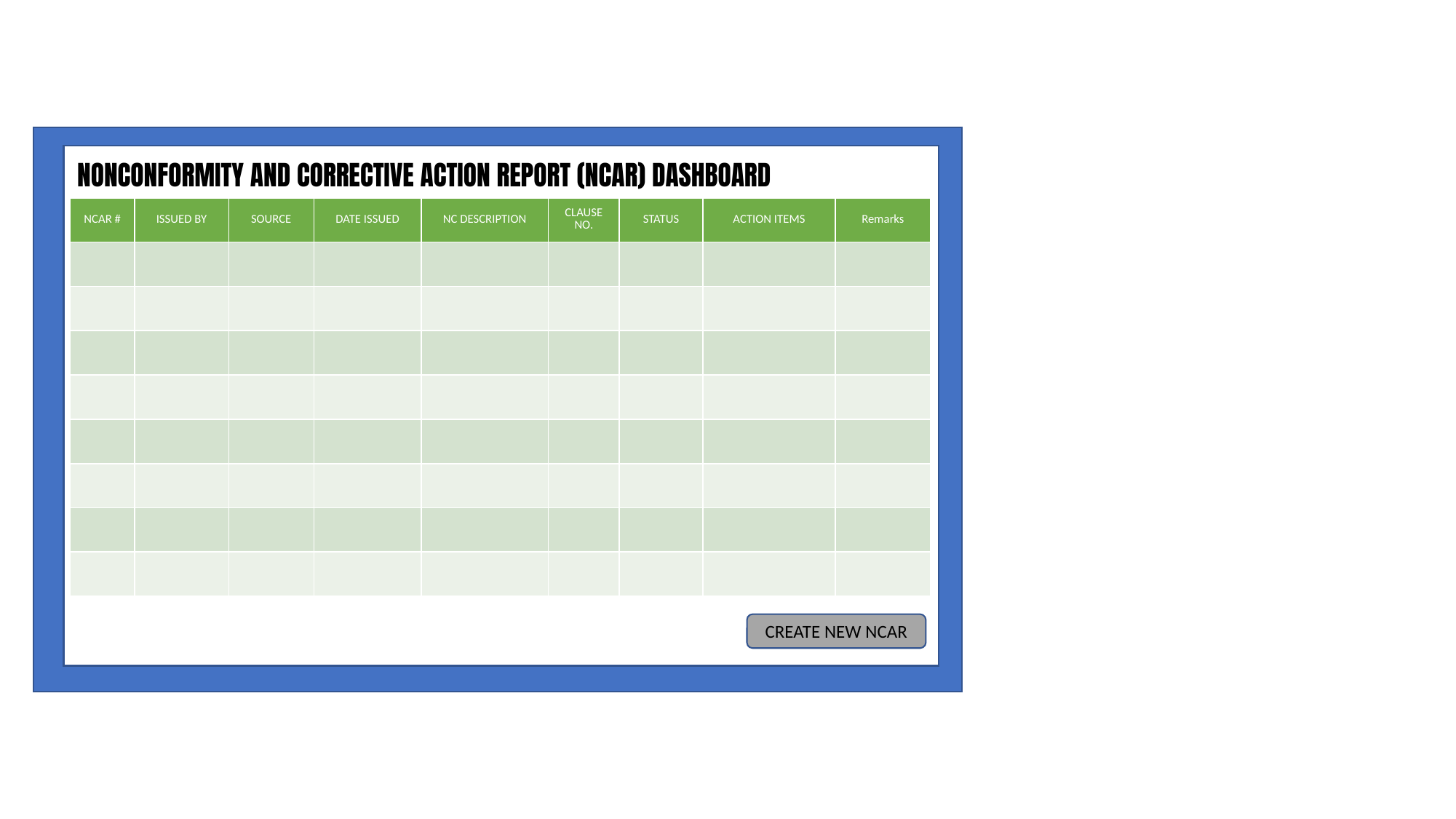

NONCONFORMITY AND CORRECTIVE ACTION REPORT (NCAR) DASHBOARD
| NCAR # | ISSUED BY | SOURCE | DATE ISSUED | NC DESCRIPTION | CLAUSE NO. | STATUS | ACTION ITEMS | Remarks |
| --- | --- | --- | --- | --- | --- | --- | --- | --- |
|  |  |  |  |  |  |  |  |  |
|  |  |  |  |  |  |  |  |  |
|  |  |  |  |  |  |  |  |  |
|  |  |  |  |  |  |  |  |  |
|  |  |  |  |  |  |  |  |  |
|  |  |  |  |  |  |  |  |  |
|  |  |  |  |  |  |  |  |  |
|  |  |  |  |  |  |  |  |  |
CREATE NEW NCAR